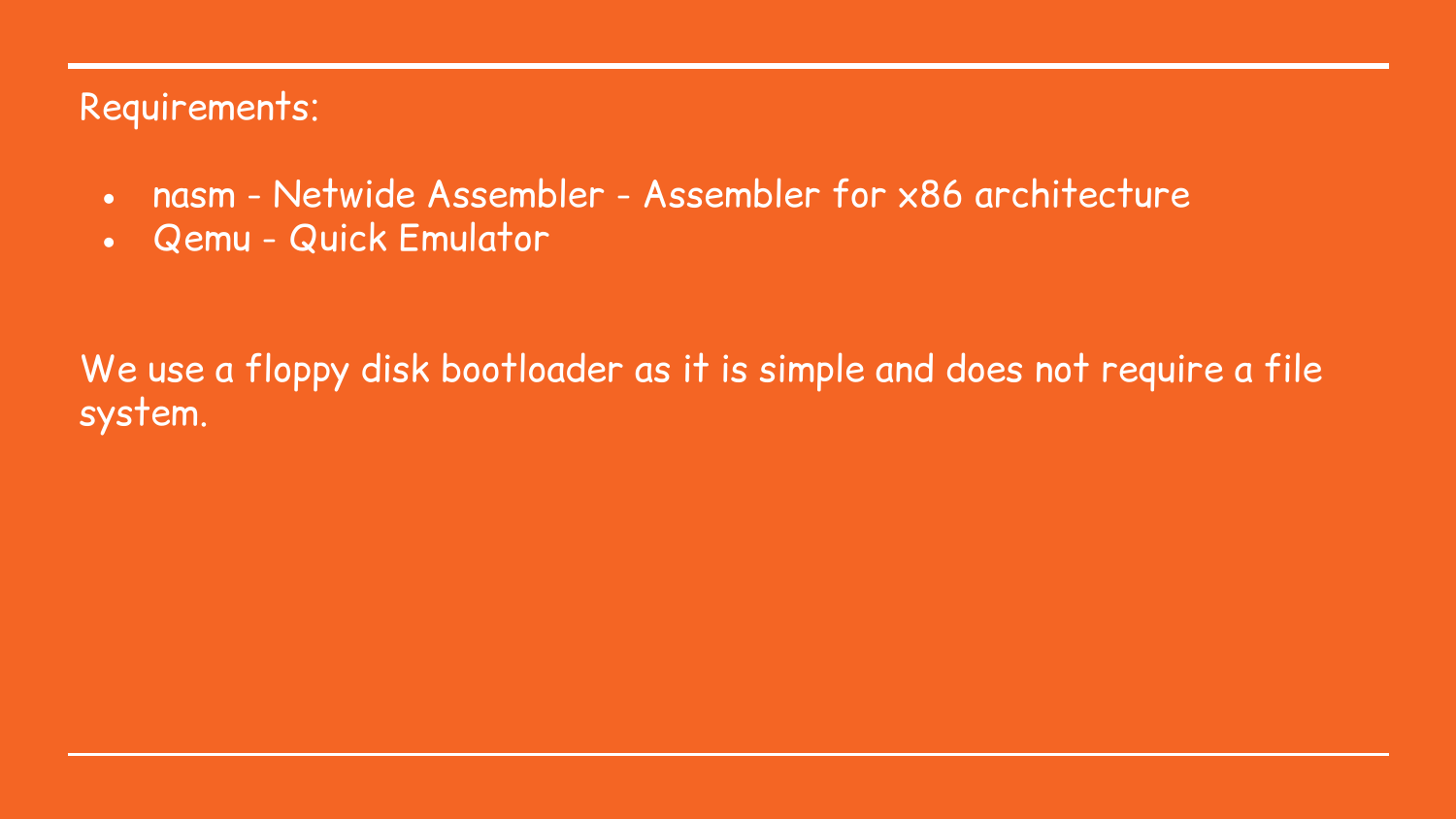

# Requirements:

nasm - Netwide Assembler - Assembler for x86 architecture
Qemu - Quick Emulator

We use a floppy disk bootloader as it is simple and does not require a file system.